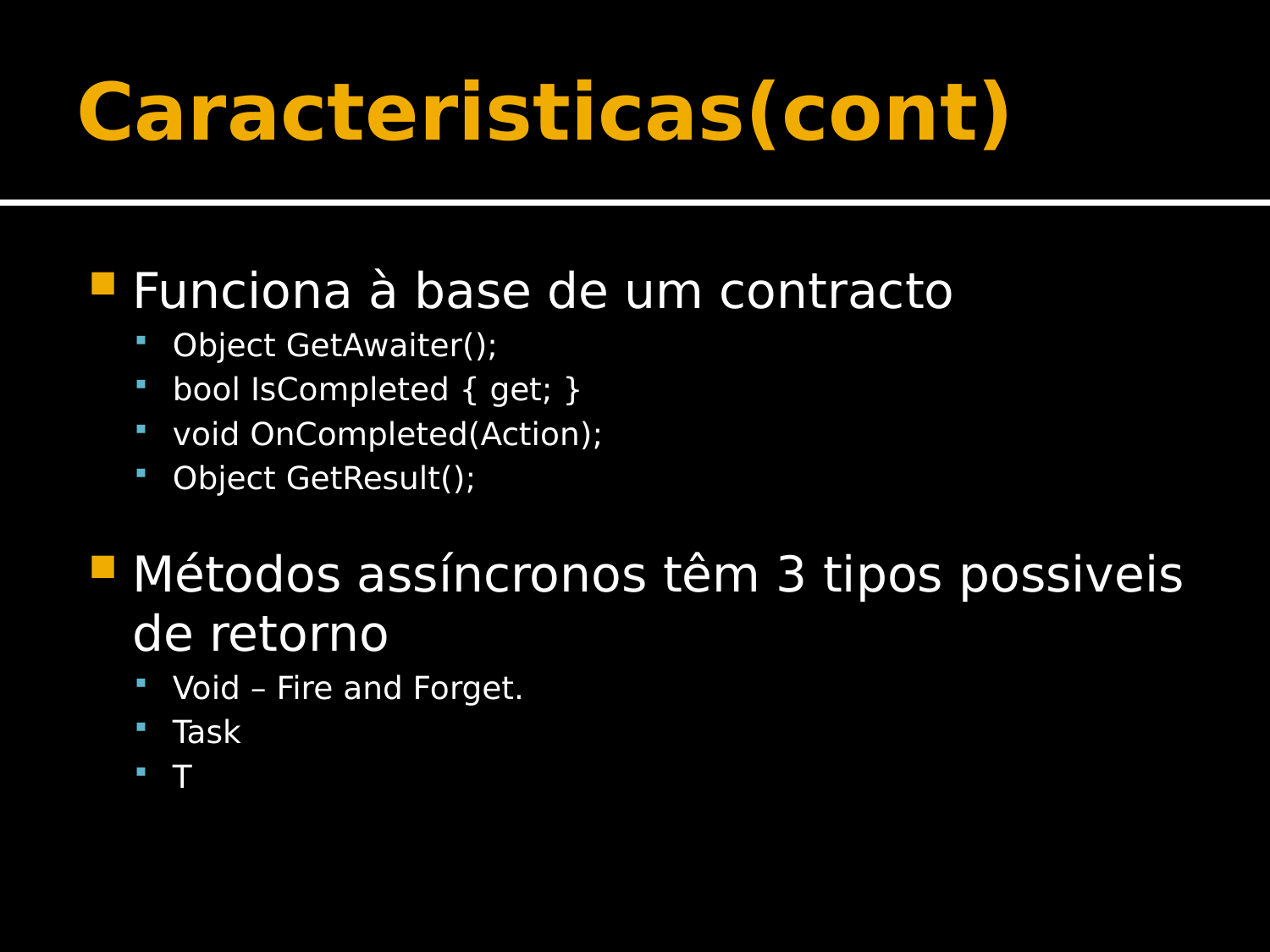

# Caracteristicas(cont)
Funciona à base de um contracto
Object GetAwaiter();
bool IsCompleted { get; }
void OnCompleted(Action);
Object GetResult();

Métodos assíncronos têm 3 tipos possiveis de retorno
Void – Fire and Forget.
Task
T